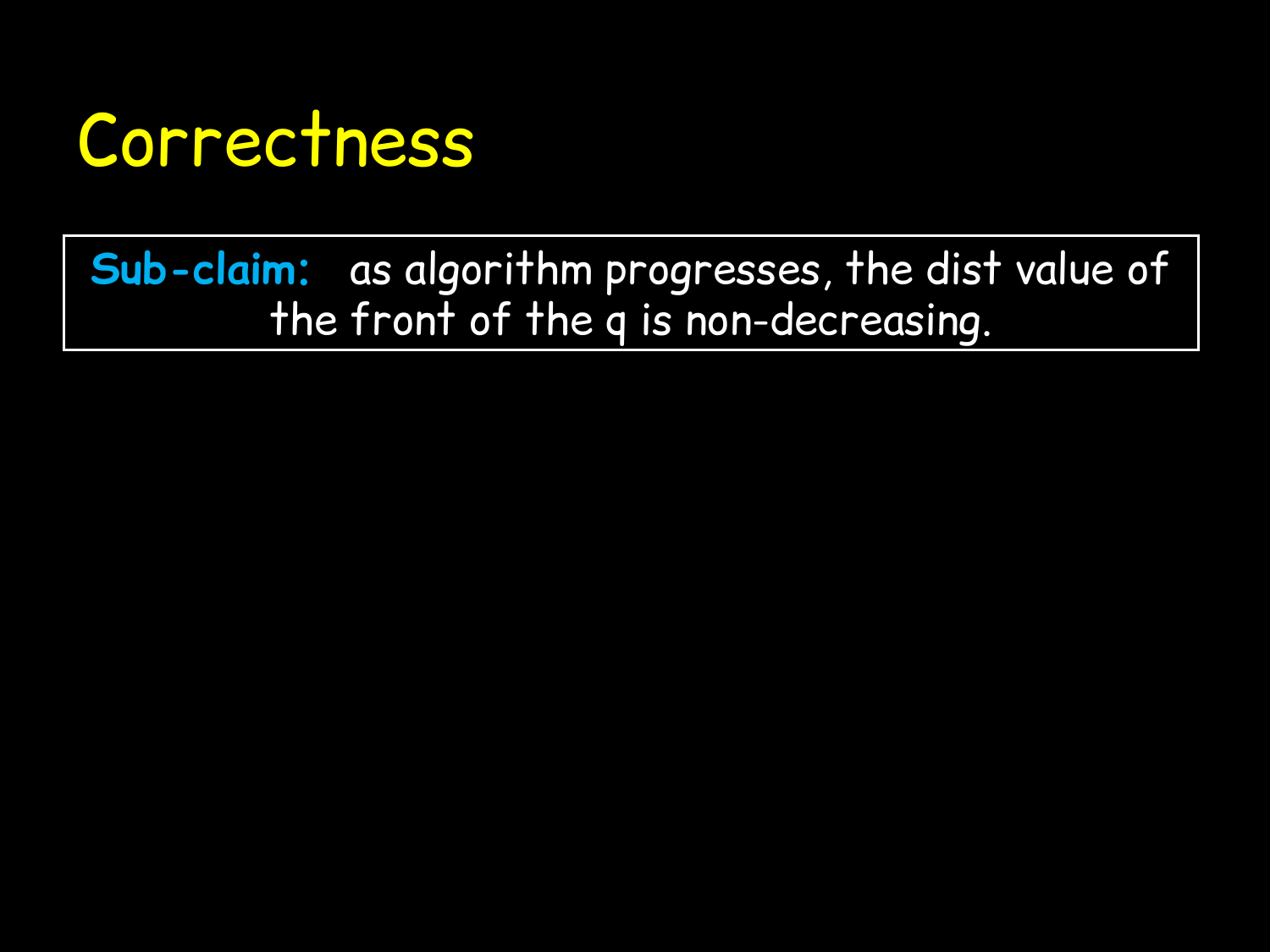

# Correctness
Sub-claim:  as algorithm progresses, the dist value of the front of the q is non-decreasing.